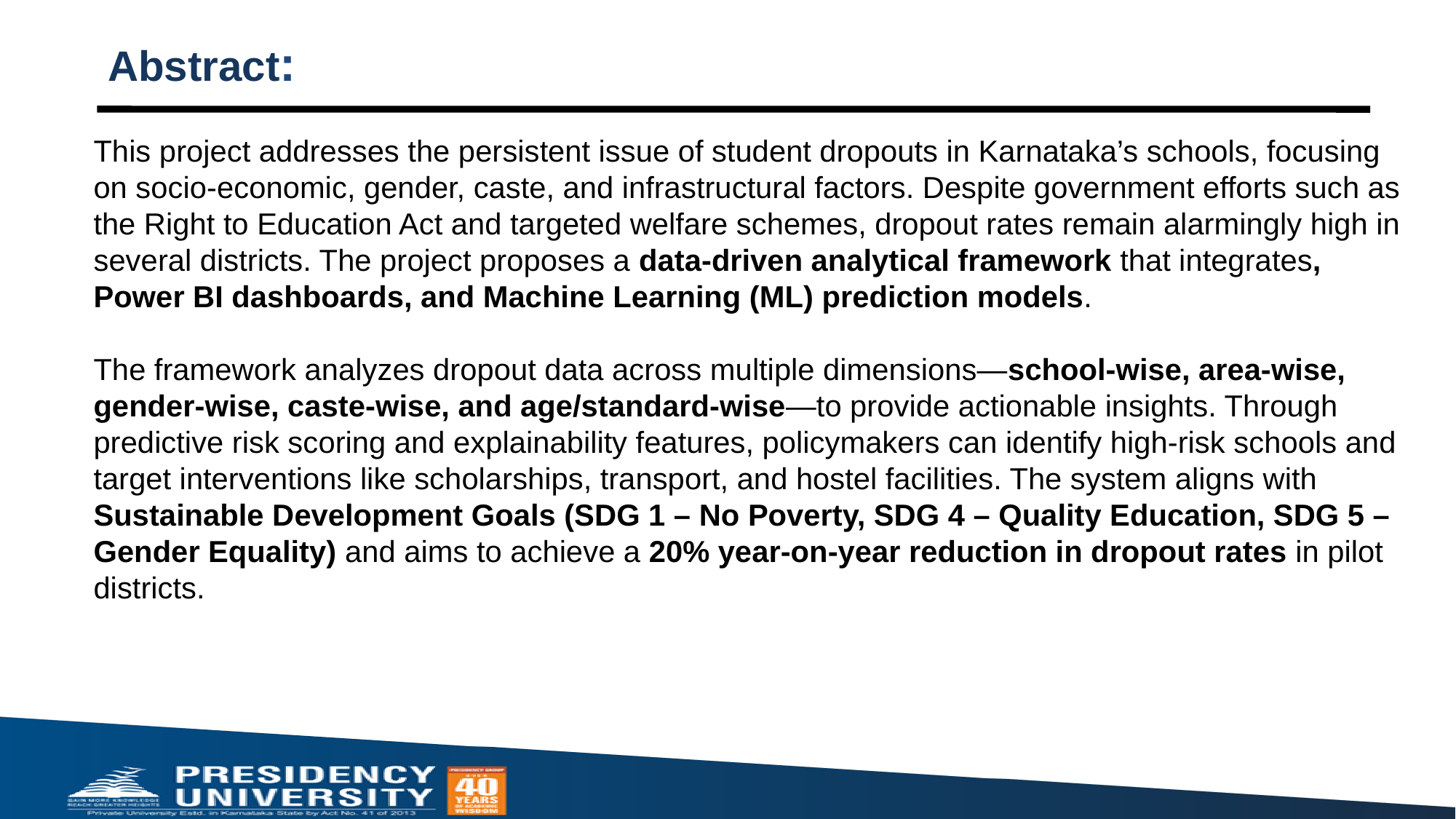

Abstract:
This project addresses the persistent issue of student dropouts in Karnataka’s schools, focusing on socio-economic, gender, caste, and infrastructural factors. Despite government efforts such as the Right to Education Act and targeted welfare schemes, dropout rates remain alarmingly high in several districts. The project proposes a data-driven analytical framework that integrates, Power BI dashboards, and Machine Learning (ML) prediction models.

The framework analyzes dropout data across multiple dimensions—school-wise, area-wise, gender-wise, caste-wise, and age/standard-wise—to provide actionable insights. Through predictive risk scoring and explainability features, policymakers can identify high-risk schools and target interventions like scholarships, transport, and hostel facilities. The system aligns with Sustainable Development Goals (SDG 1 – No Poverty, SDG 4 – Quality Education, SDG 5 – Gender Equality) and aims to achieve a 20% year-on-year reduction in dropout rates in pilot districts.